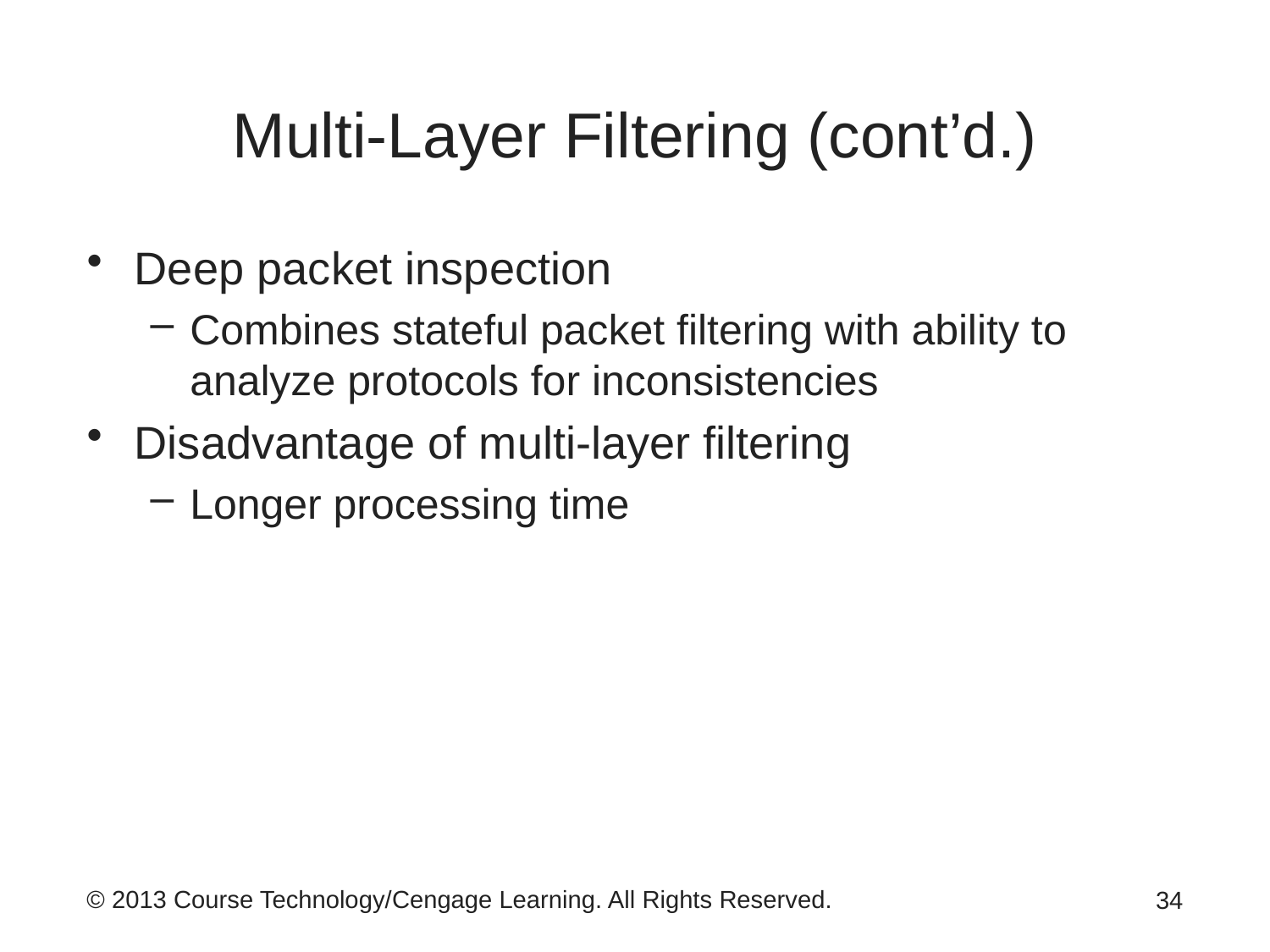

# Multi-Layer Filtering (cont’d.)
Deep packet inspection
Combines stateful packet filtering with ability to analyze protocols for inconsistencies
Disadvantage of multi-layer filtering
Longer processing time

34